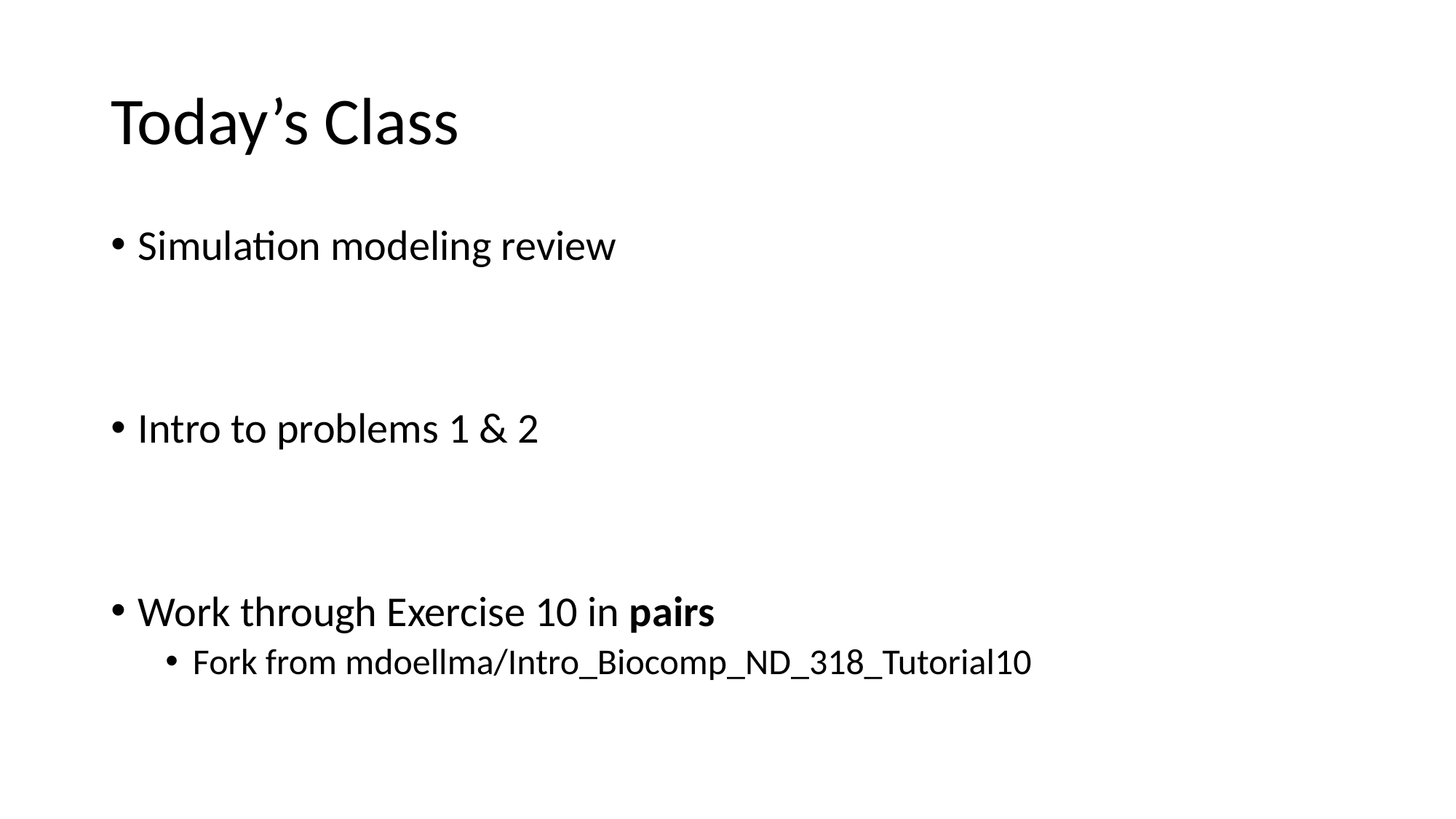

# Today’s Class
Simulation modeling review

Intro to problems 1 & 2

Work through Exercise 10 in pairs
Fork from mdoellma/Intro_Biocomp_ND_318_Tutorial10